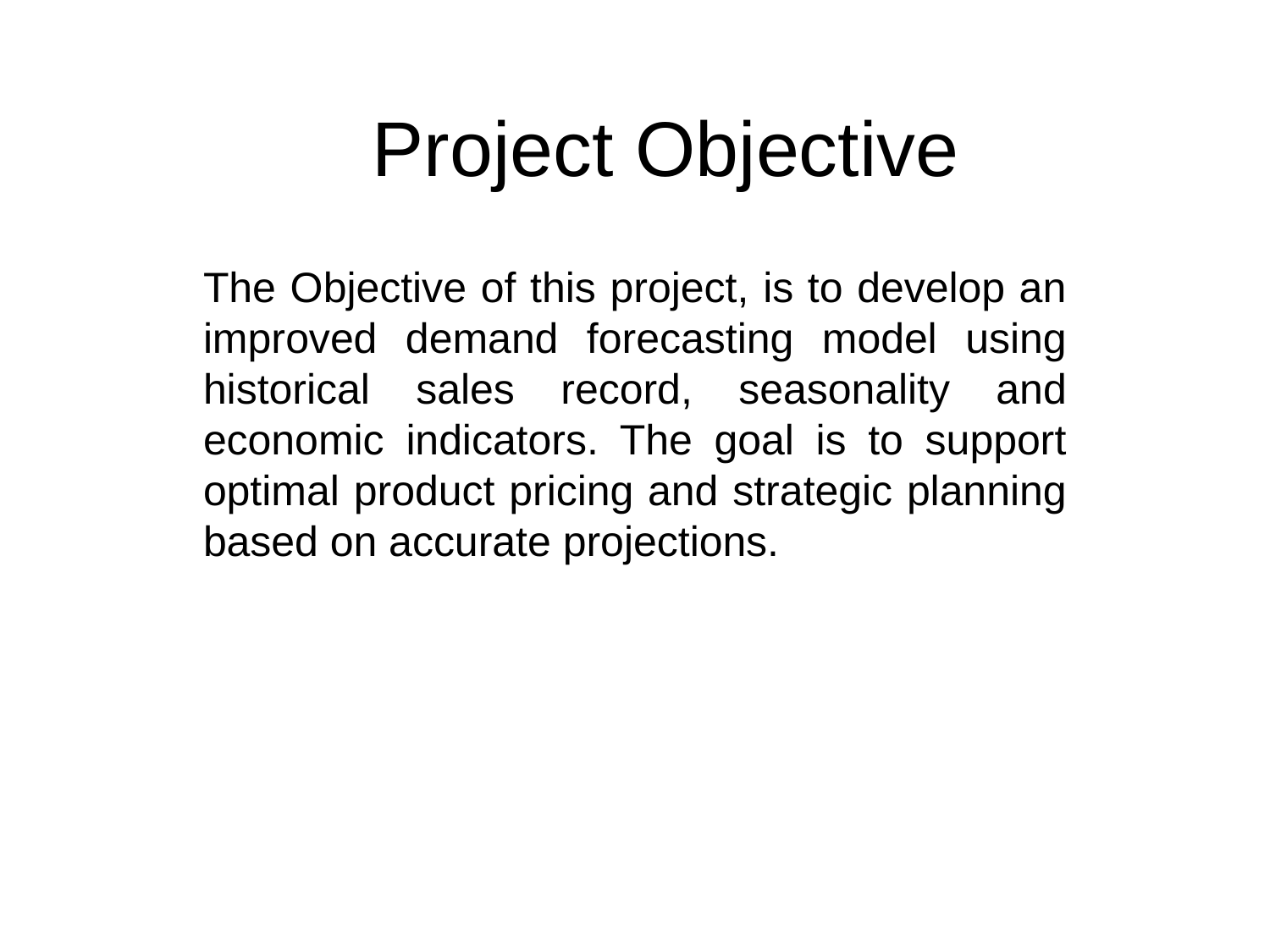

# Project Objective
The Objective of this project, is to develop an improved demand forecasting model using historical sales record, seasonality and economic indicators. The goal is to support optimal product pricing and strategic planning based on accurate projections.